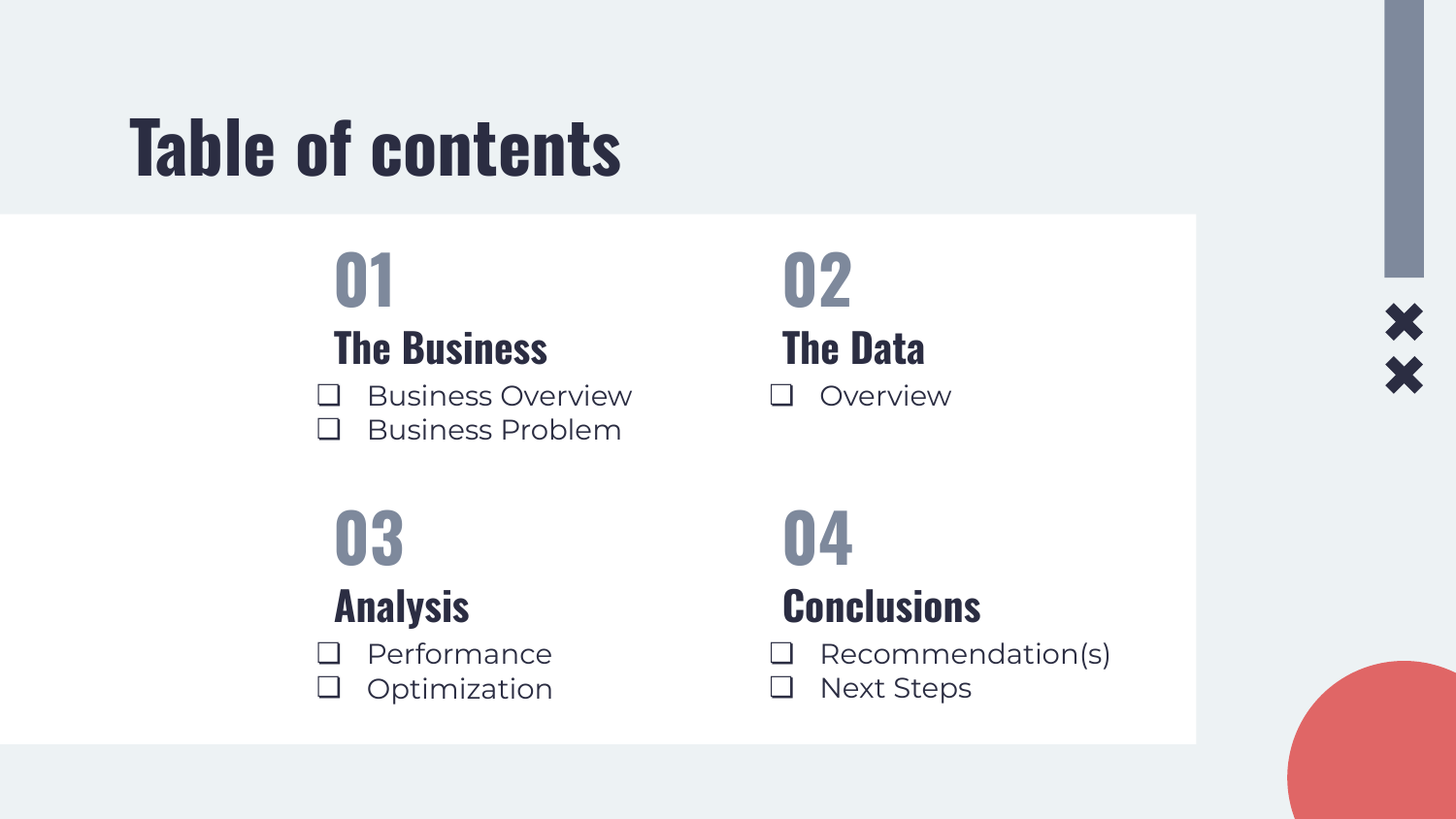

# Table of contents
01
02
The Business
The Data
Business Overview
Business Problem
Overview

03
04
Analysis
Conclusions
Recommendation(s)
Next Steps
Performance
Optimization